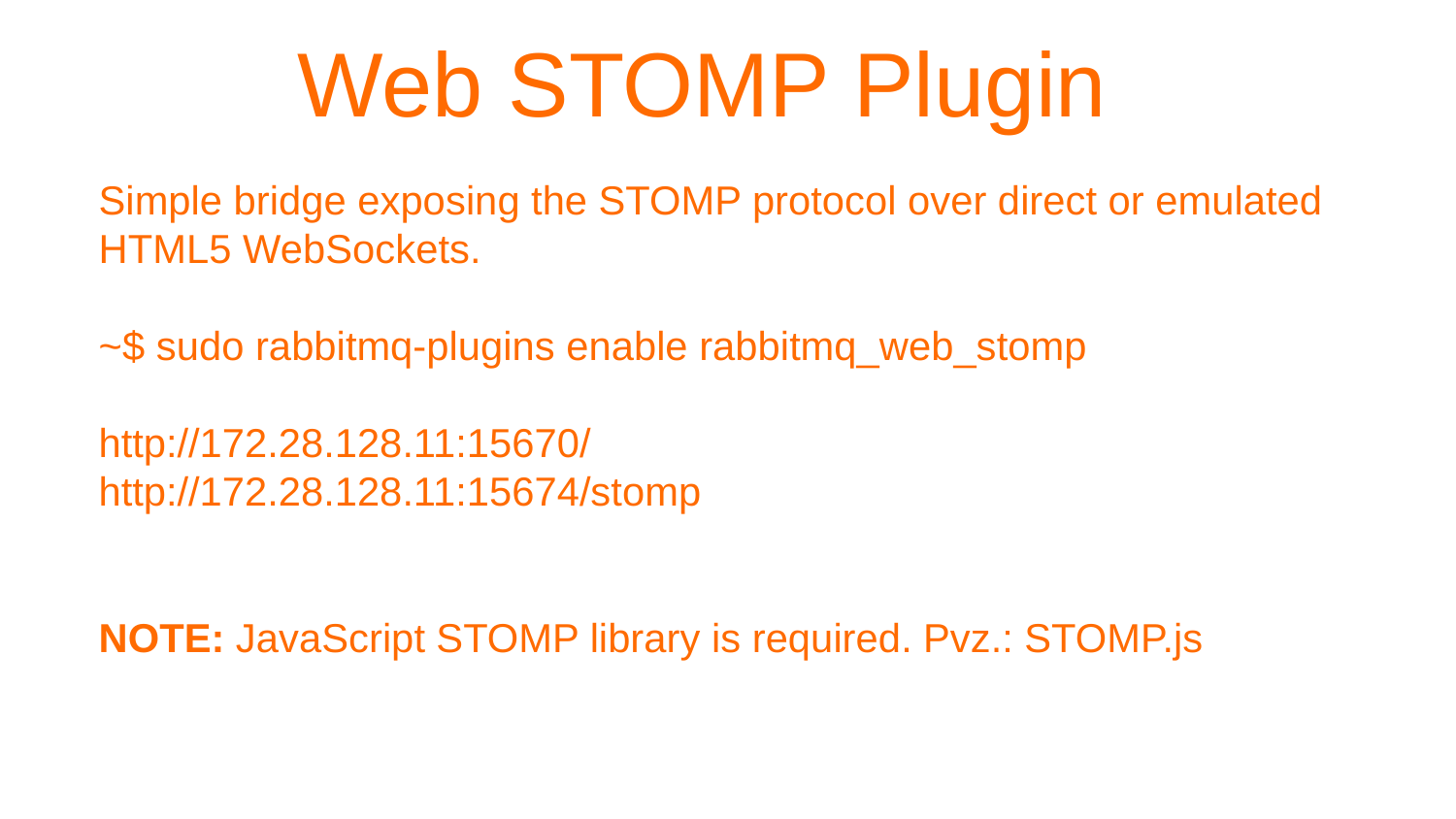

# Web STOMP Plugin
Simple bridge exposing the STOMP protocol over direct or emulated HTML5 WebSockets.

~$ sudo rabbitmq-plugins enable rabbitmq_web_stomp

http://172.28.128.11:15670/
http://172.28.128.11:15674/stomp

NOTE: JavaScript STOMP library is required. Pvz.: STOMP.js